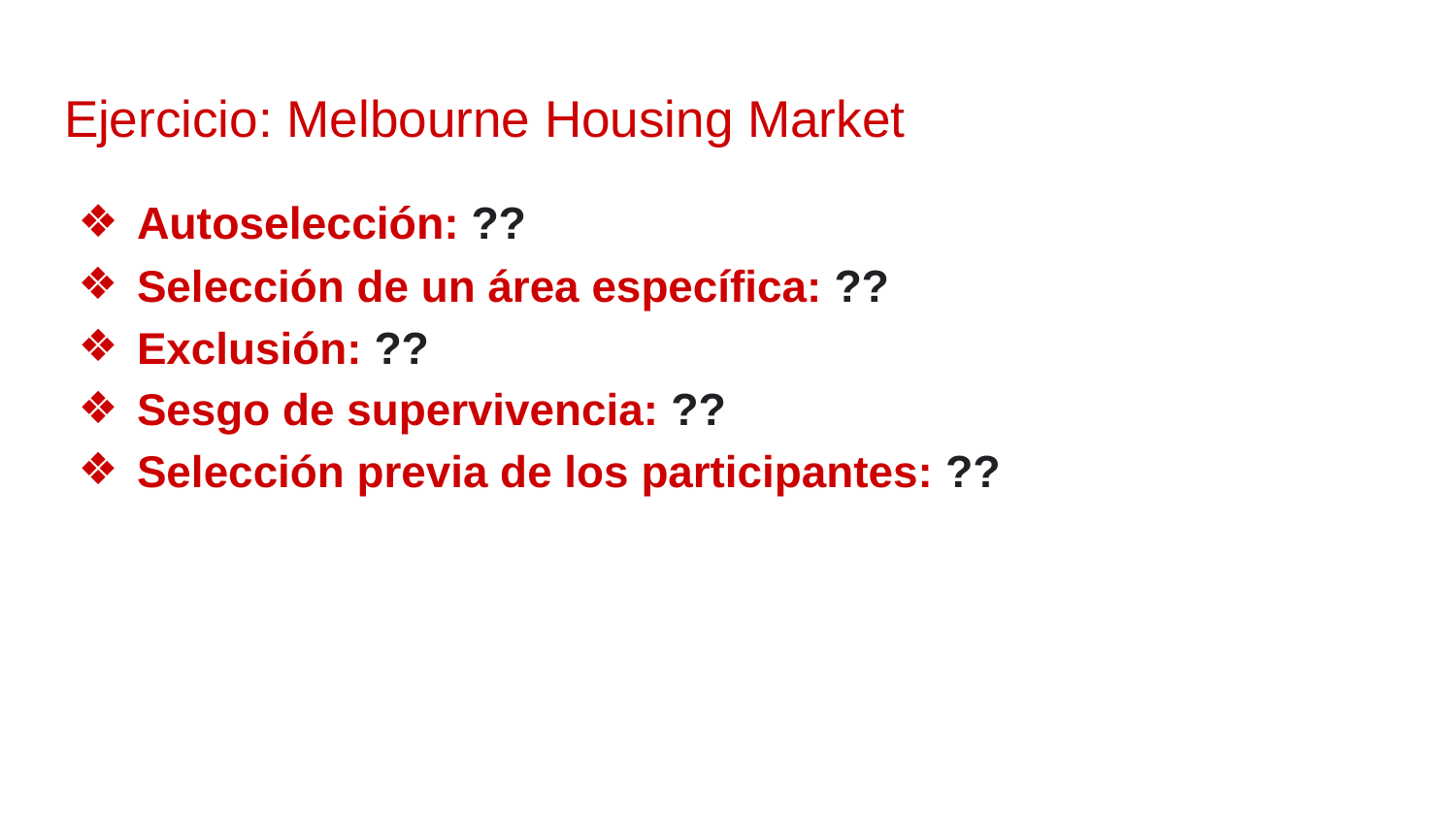

# Ejercicio: Melbourne Housing Market
Autoselección: ??
Selección de un área específica: ??
Exclusión: ??
Sesgo de supervivencia: ??
Selección previa de los participantes: ??